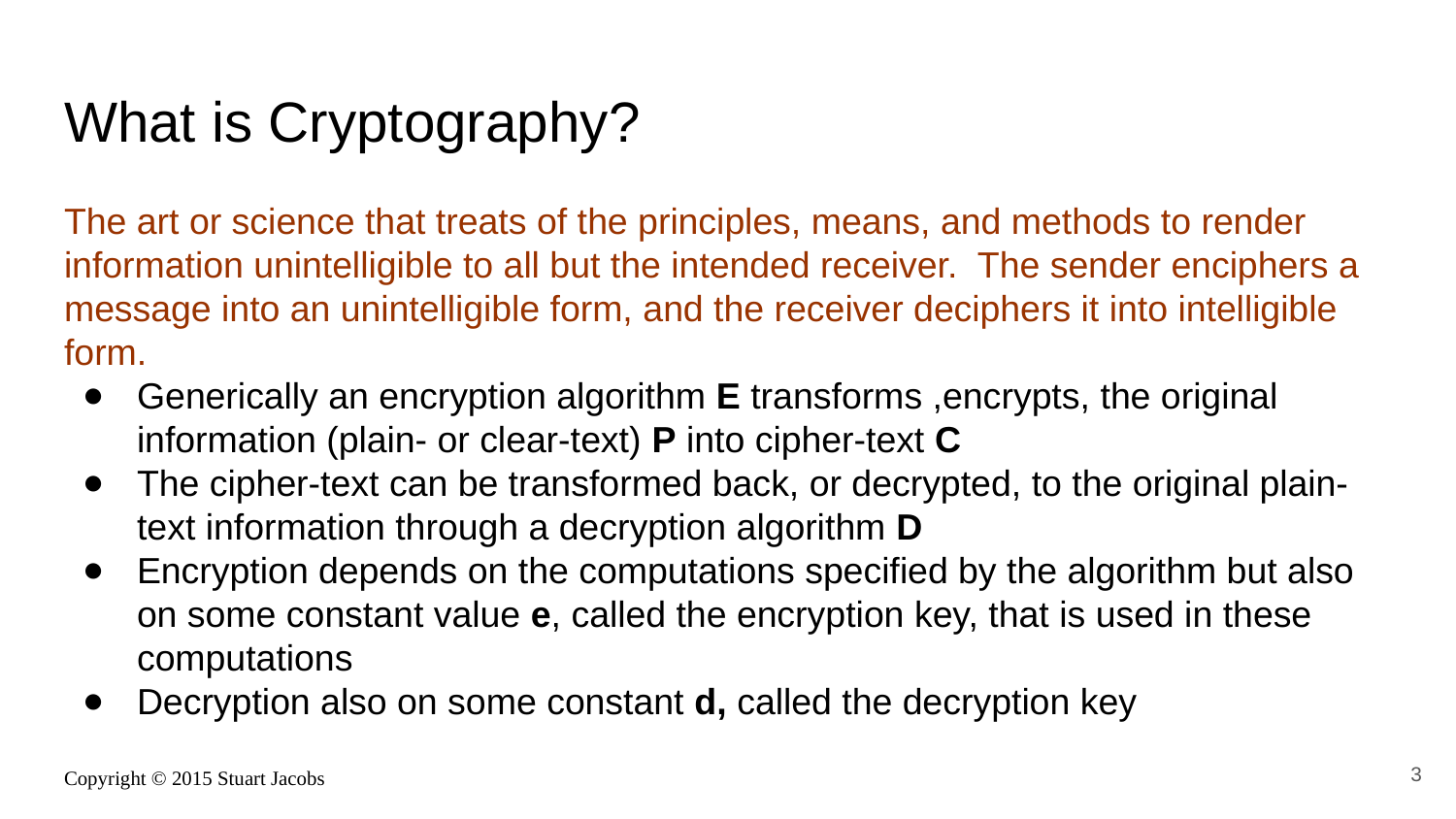

# What is Cryptography?
The art or science that treats of the principles, means, and methods to render information unintelligible to all but the intended receiver.  The sender enciphers a message into an unintelligible form, and the receiver deciphers it into intelligible form.
Generically an encryption algorithm E transforms ,encrypts, the original information (plain- or clear-text) P into cipher-text C
The cipher-text can be transformed back, or decrypted, to the original plain-text information through a decryption algorithm D
Encryption depends on the computations specified by the algorithm but also on some constant value e, called the encryption key, that is used in these computations
Decryption also on some constant d, called the decryption key

Copyright © 2015 Stuart Jacobs

3